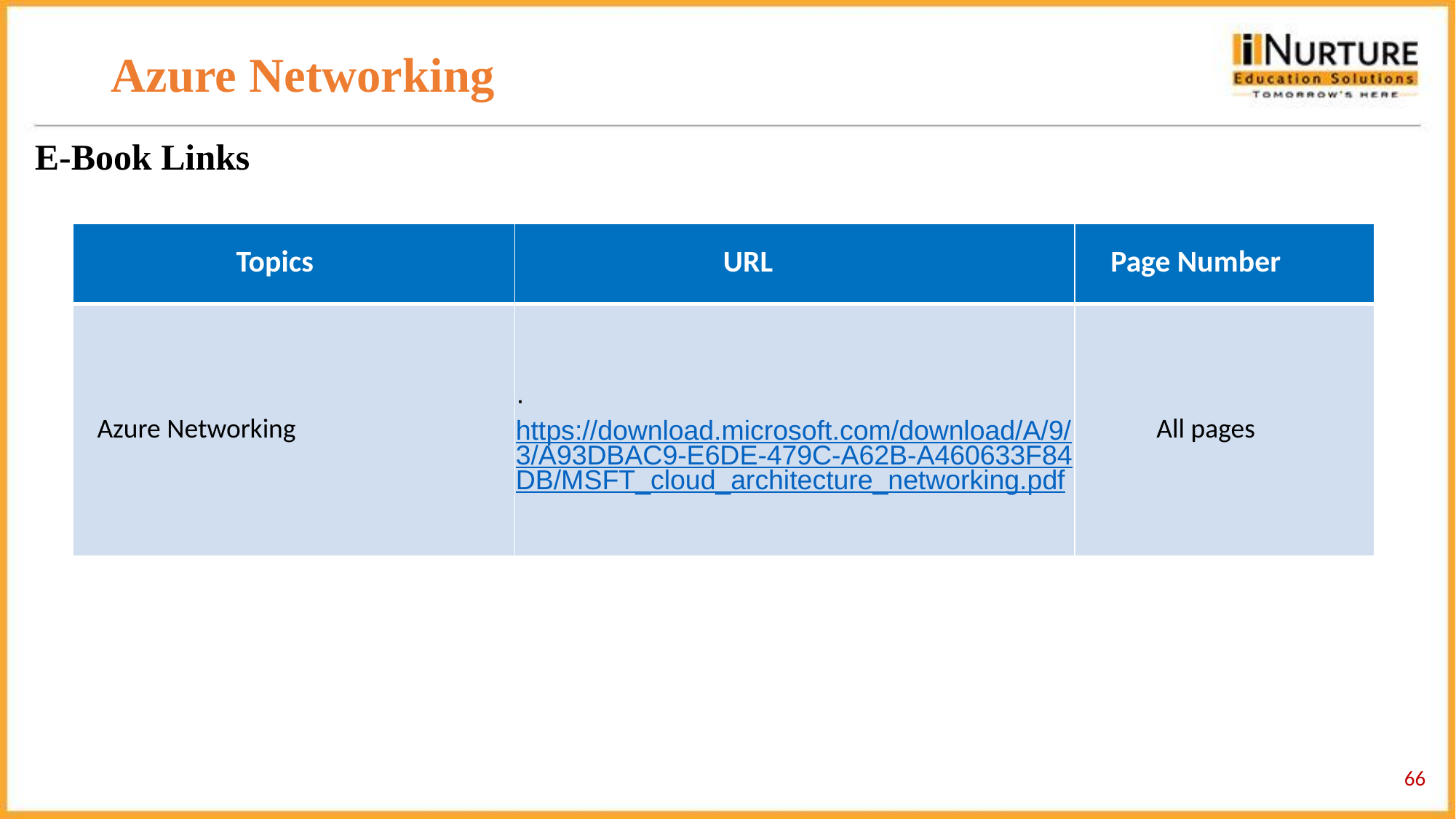

# Azure Networking
E-Book Links
| Topics | URL | Page Number |
| --- | --- | --- |
| Azure Networking | · https://download.microsoft.com/download/A/9/3/A93DBAC9-E6DE-479C-A62B-A460633F84DB/MSFT\_cloud\_architecture\_networking.pdf | All pages |
66